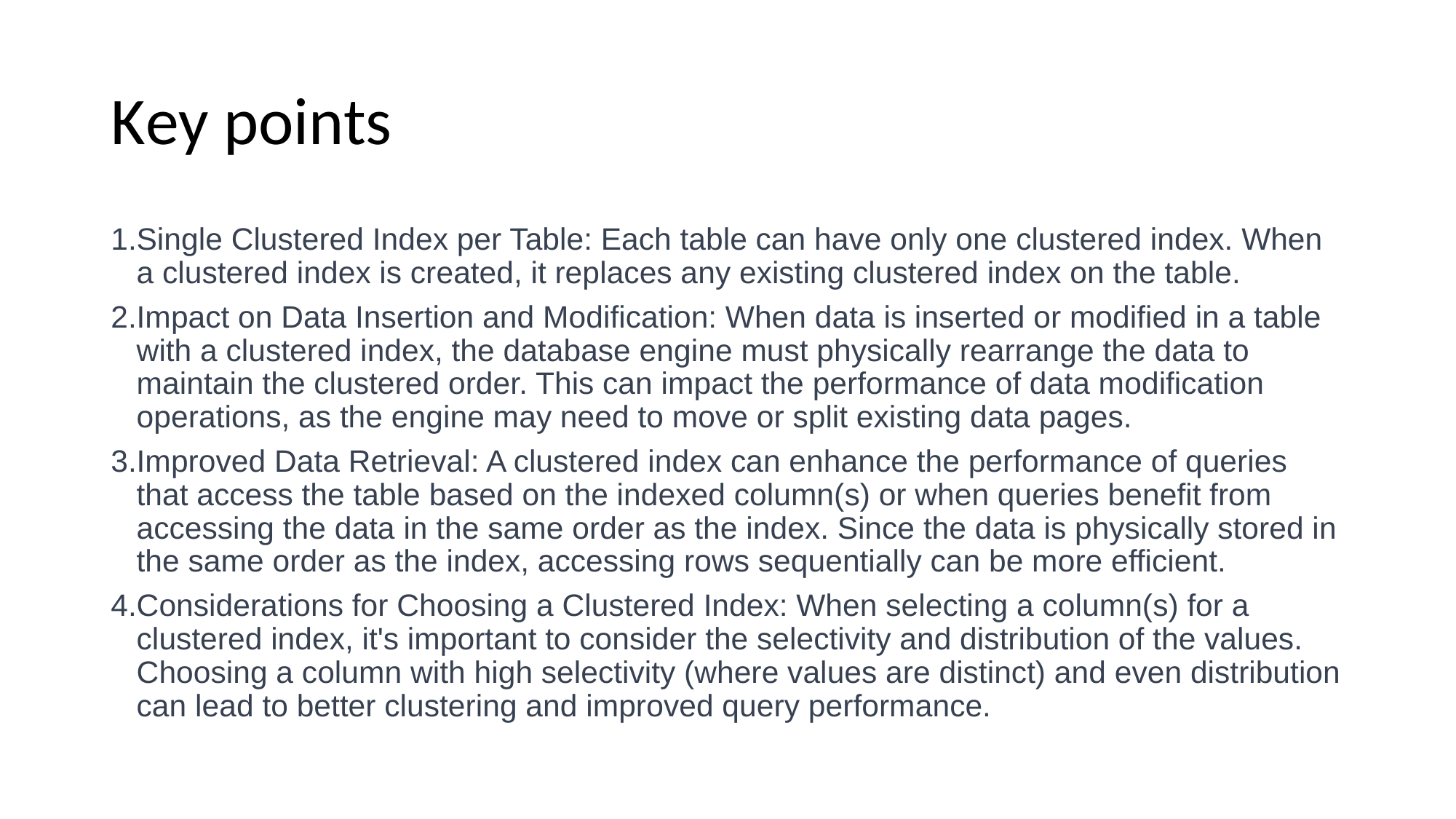

# Key points
Single Clustered Index per Table: Each table can have only one clustered index. When a clustered index is created, it replaces any existing clustered index on the table.
Impact on Data Insertion and Modification: When data is inserted or modified in a table with a clustered index, the database engine must physically rearrange the data to maintain the clustered order. This can impact the performance of data modification operations, as the engine may need to move or split existing data pages.
Improved Data Retrieval: A clustered index can enhance the performance of queries that access the table based on the indexed column(s) or when queries benefit from accessing the data in the same order as the index. Since the data is physically stored in the same order as the index, accessing rows sequentially can be more efficient.
Considerations for Choosing a Clustered Index: When selecting a column(s) for a clustered index, it's important to consider the selectivity and distribution of the values. Choosing a column with high selectivity (where values are distinct) and even distribution can lead to better clustering and improved query performance.